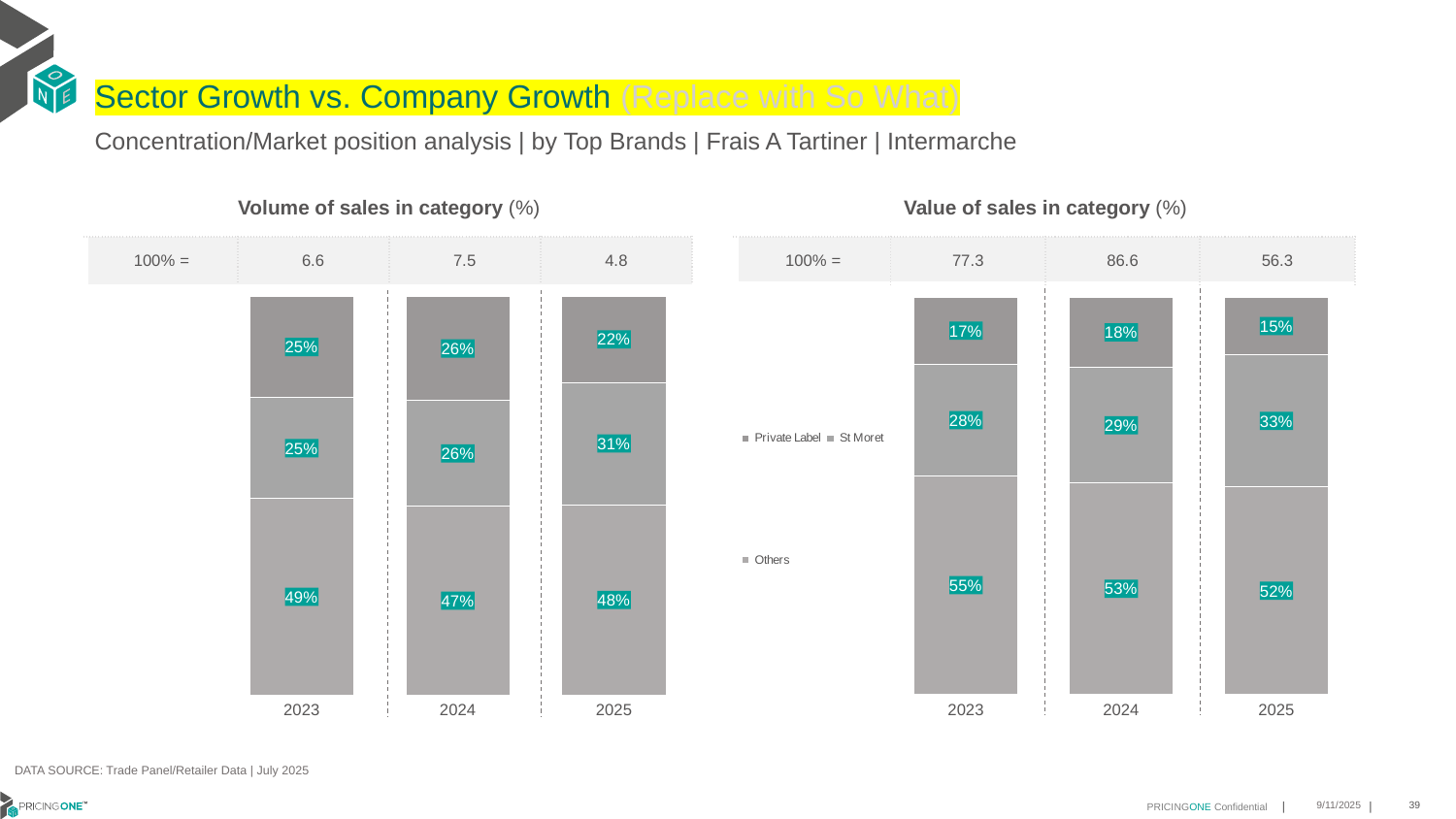

# Sector Growth vs. Company Growth (Replace with So What)
Concentration/Market position analysis | by Top Brands | Frais A Tartiner | Intermarche
| Volume of sales in category (%) |  |  |  |
| --- | --- | --- | --- |
| 100% = | 6.6 | 7.5 | 4.8 |
| Value of sales in category (%) |  |  |  |
| --- | --- | --- | --- |
| 100% = | 77.3 | 86.6 | 56.3 |

### Chart

| Category | Others | St Moret | Private Label |
|---|---|---|---|
| 2023 | 0.49301625725201836 | 0.25254969023594254 | 0.2544340525120391 |
| 2024 | 0.47389092783899384 | 0.26452631056788234 | 0.2615827615931238 |
| 2025 | 0.47756688422906163 | 0.3067389272173275 | 0.2156941885536109 |

### Chart

| Category | Others | St Moret | Private Label |
|---|---|---|---|
| 2023 | 0.5501369395695983 | 0.2803248914813743 | 0.16953816894902735 |
| 2024 | 0.5323638794159354 | 0.28968573886699683 | 0.1779503817170678 |
| 2025 | 0.5222350156741331 | 0.33226718144489625 | 0.14549780288097067 |
DATA SOURCE: Trade Panel/Retailer Data | July 2025

9/11/2025
39